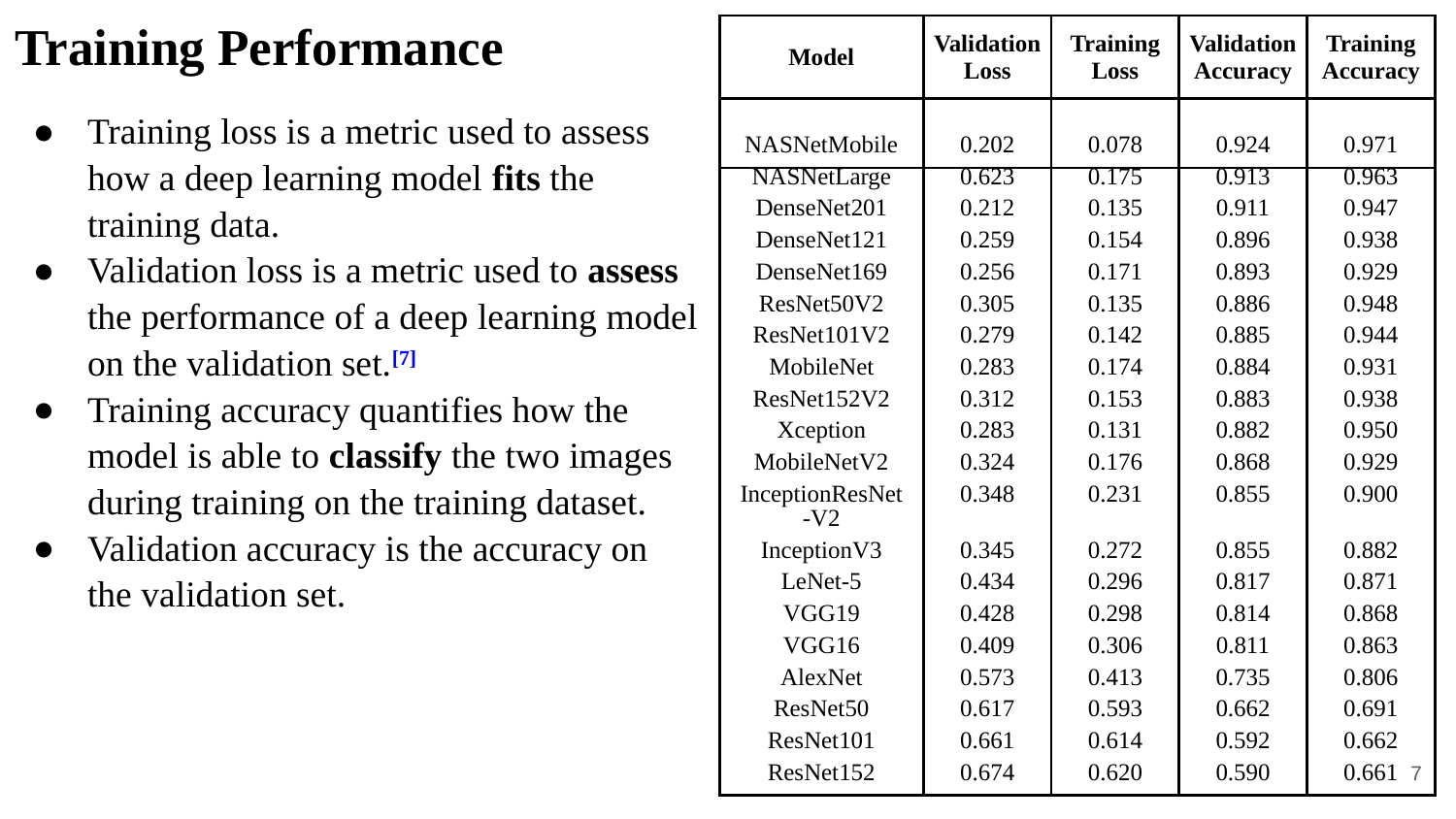

# Training Performance
| Model | Validation Loss | Training Loss | Validation Accuracy | Training Accuracy |
| --- | --- | --- | --- | --- |
| NASNetMobile | 0.202 | 0.078 | 0.924 | 0.971 |
| NASNetLarge | 0.623 | 0.175 | 0.913 | 0.963 |
| DenseNet201 | 0.212 | 0.135 | 0.911 | 0.947 |
| DenseNet121 | 0.259 | 0.154 | 0.896 | 0.938 |
| DenseNet169 | 0.256 | 0.171 | 0.893 | 0.929 |
| ResNet50V2 | 0.305 | 0.135 | 0.886 | 0.948 |
| ResNet101V2 | 0.279 | 0.142 | 0.885 | 0.944 |
| MobileNet | 0.283 | 0.174 | 0.884 | 0.931 |
| ResNet152V2 | 0.312 | 0.153 | 0.883 | 0.938 |
| Xception | 0.283 | 0.131 | 0.882 | 0.950 |
| MobileNetV2 | 0.324 | 0.176 | 0.868 | 0.929 |
| InceptionResNet -V2 | 0.348 | 0.231 | 0.855 | 0.900 |
| InceptionV3 | 0.345 | 0.272 | 0.855 | 0.882 |
| LeNet-5 | 0.434 | 0.296 | 0.817 | 0.871 |
| VGG19 | 0.428 | 0.298 | 0.814 | 0.868 |
| VGG16 | 0.409 | 0.306 | 0.811 | 0.863 |
| AlexNet | 0.573 | 0.413 | 0.735 | 0.806 |
| ResNet50 | 0.617 | 0.593 | 0.662 | 0.691 |
| ResNet101 | 0.661 | 0.614 | 0.592 | 0.662 |
| ResNet152 | 0.674 | 0.620 | 0.590 | 0.661 |
Training loss is a metric used to assess how a deep learning model fits the training data.
Validation loss is a metric used to assess the performance of a deep learning model on the validation set.[7]
Training accuracy quantifies how the model is able to classify the two images during training on the training dataset.
Validation accuracy is the accuracy on the validation set.
7